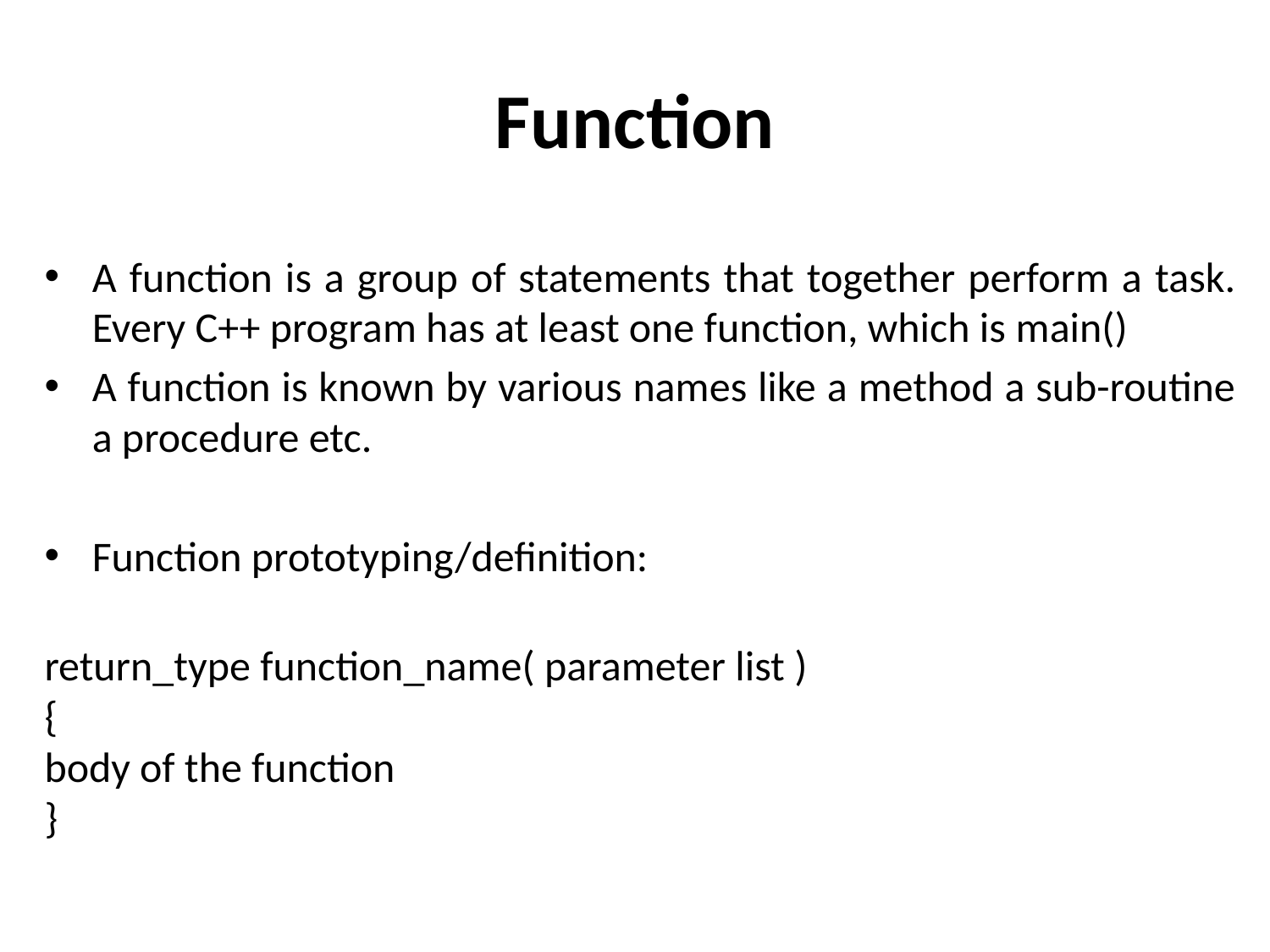

# Function
A function is a group of statements that together perform a task. Every C++ program has at least one function, which is main()
A function is known by various names like a method a sub-routine a procedure etc.

Function prototyping/definition:

return_type function_name( parameter list )
{
body of the function
}